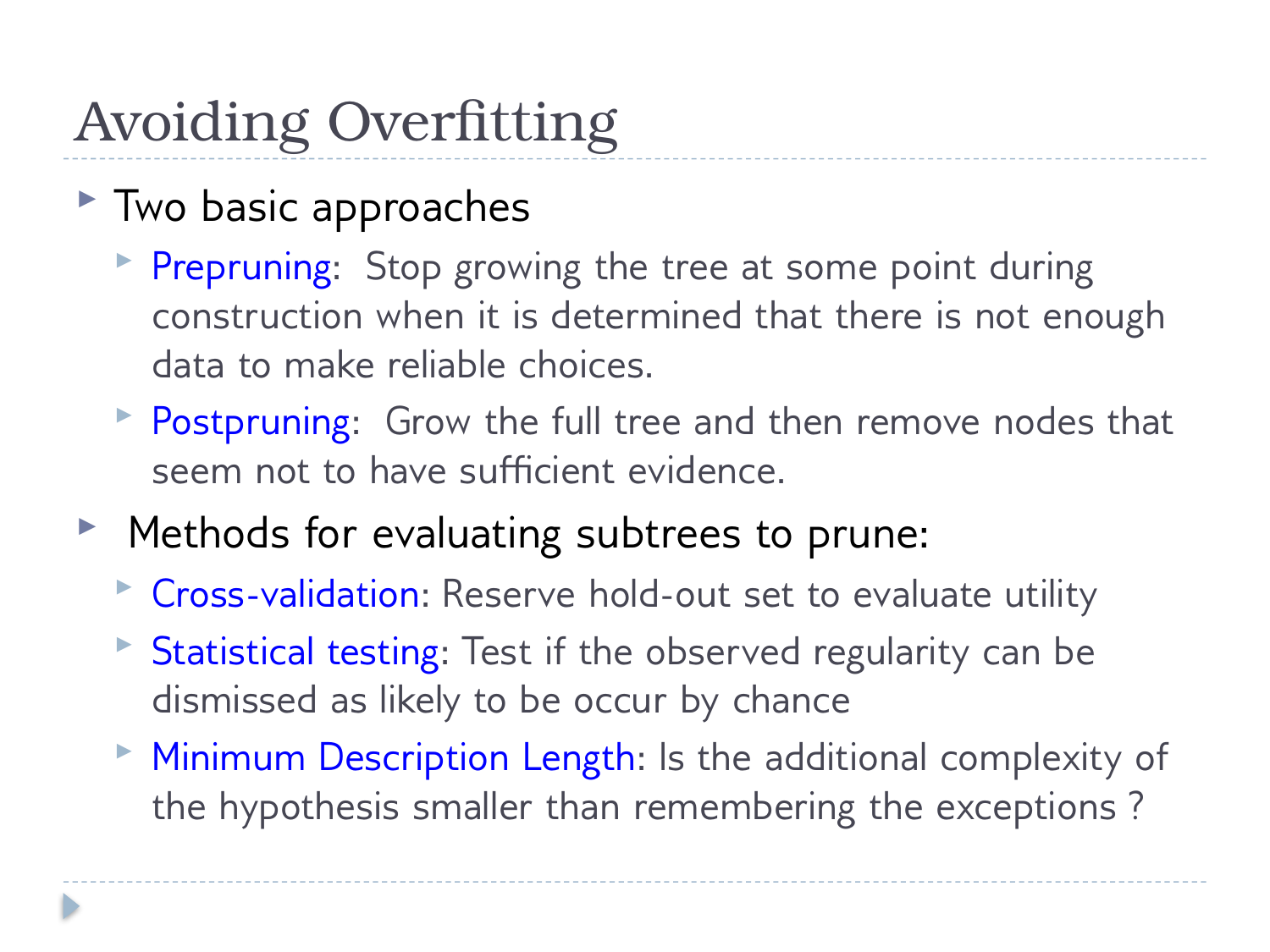

# Avoiding Overfitting
Two basic approaches
Prepruning:  Stop growing the tree at some point during  construction when it is determined that there is not enough data to make reliable choices.
Postpruning:  Grow the full tree and then remove nodes that seem not to have sufficient evidence.
 Methods for evaluating subtrees to prune:
Cross-validation: Reserve hold-out set to evaluate utility
Statistical testing: Test if the observed regularity can be dismissed as likely to be occur by chance
Minimum Description Length: Is the additional complexity of  the hypothesis smaller than remembering the exceptions ?